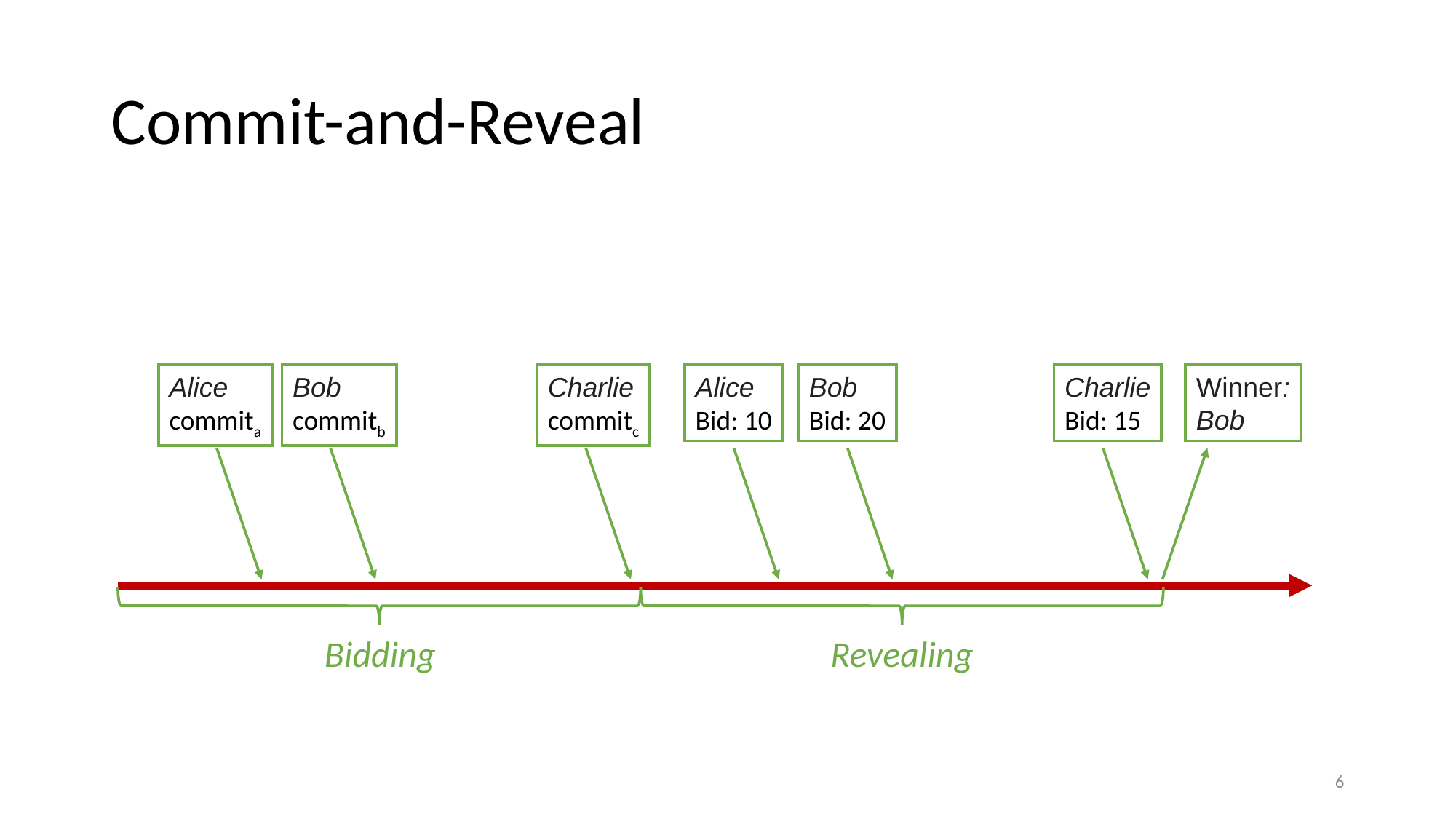

# Commit-and-Reveal

Alice
commita
Bob
commitb
Charlie
commitc
Winner:
Bob
Alice
Bid: 10
Bob
Bid: 20
Charlie
Bid: 15
Bidding
Revealing
6